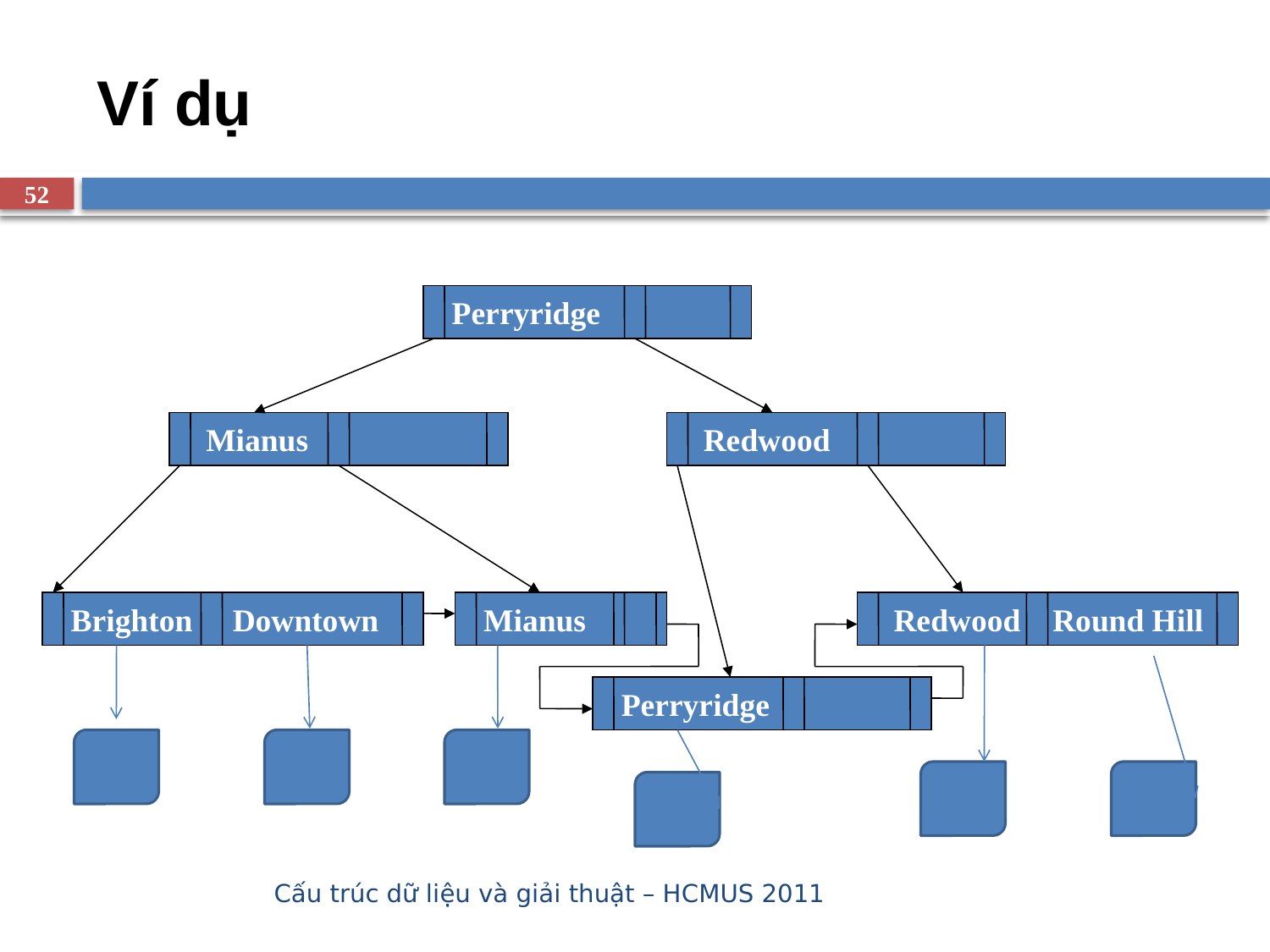

# Ví dụ
52

  Perryridge

   Mianus

   Redwood

  Brighton     Downtown

  Mianus

   Redwood    Round Hill

  Perryridge

Cấu trúc dữ liệu và giải thuật – HCMUS 2011